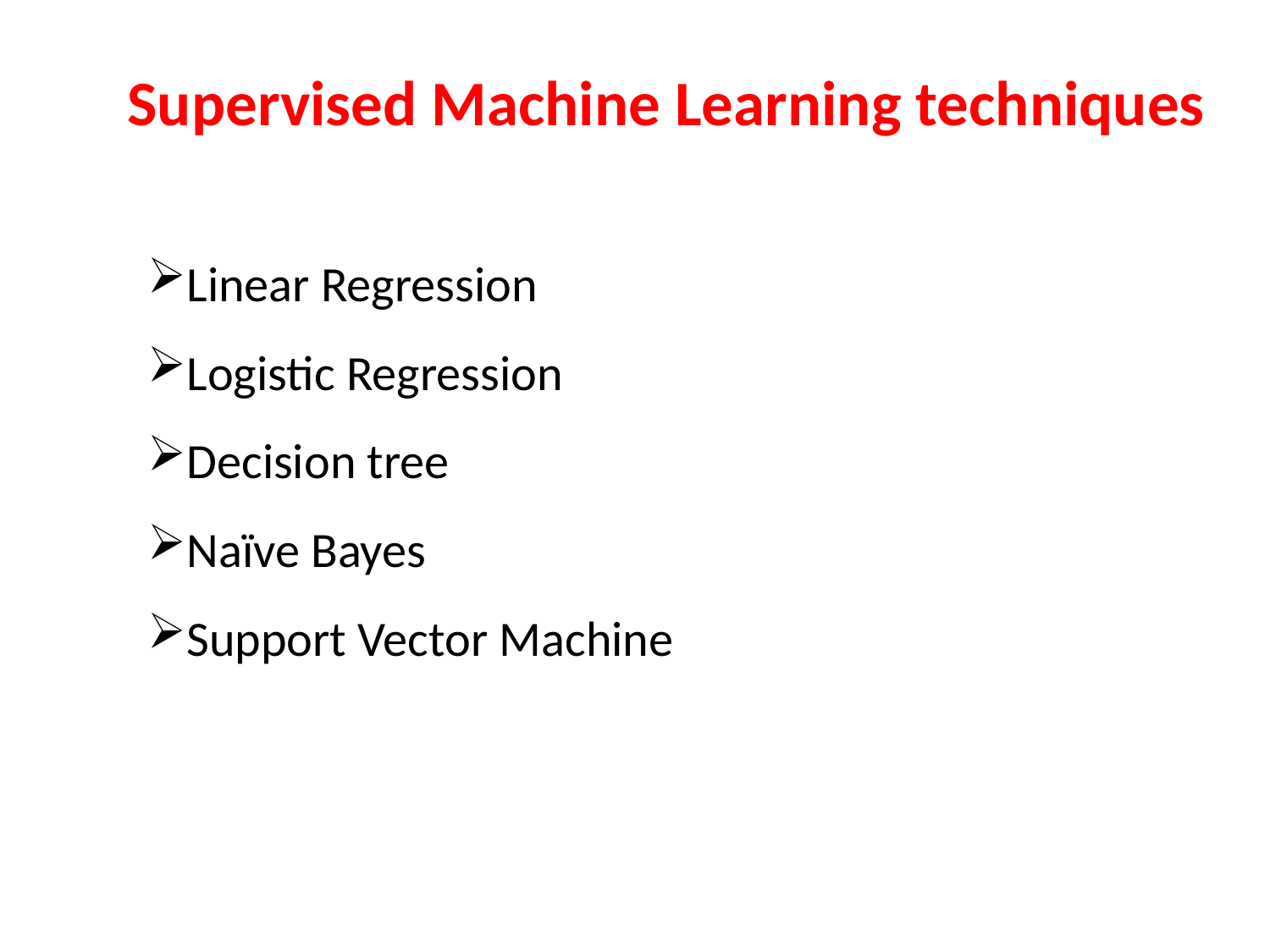

Supervised Machine Learning techniques
Linear Regression
Logistic Regression
Decision tree
Naïve Bayes
Support Vector Machine